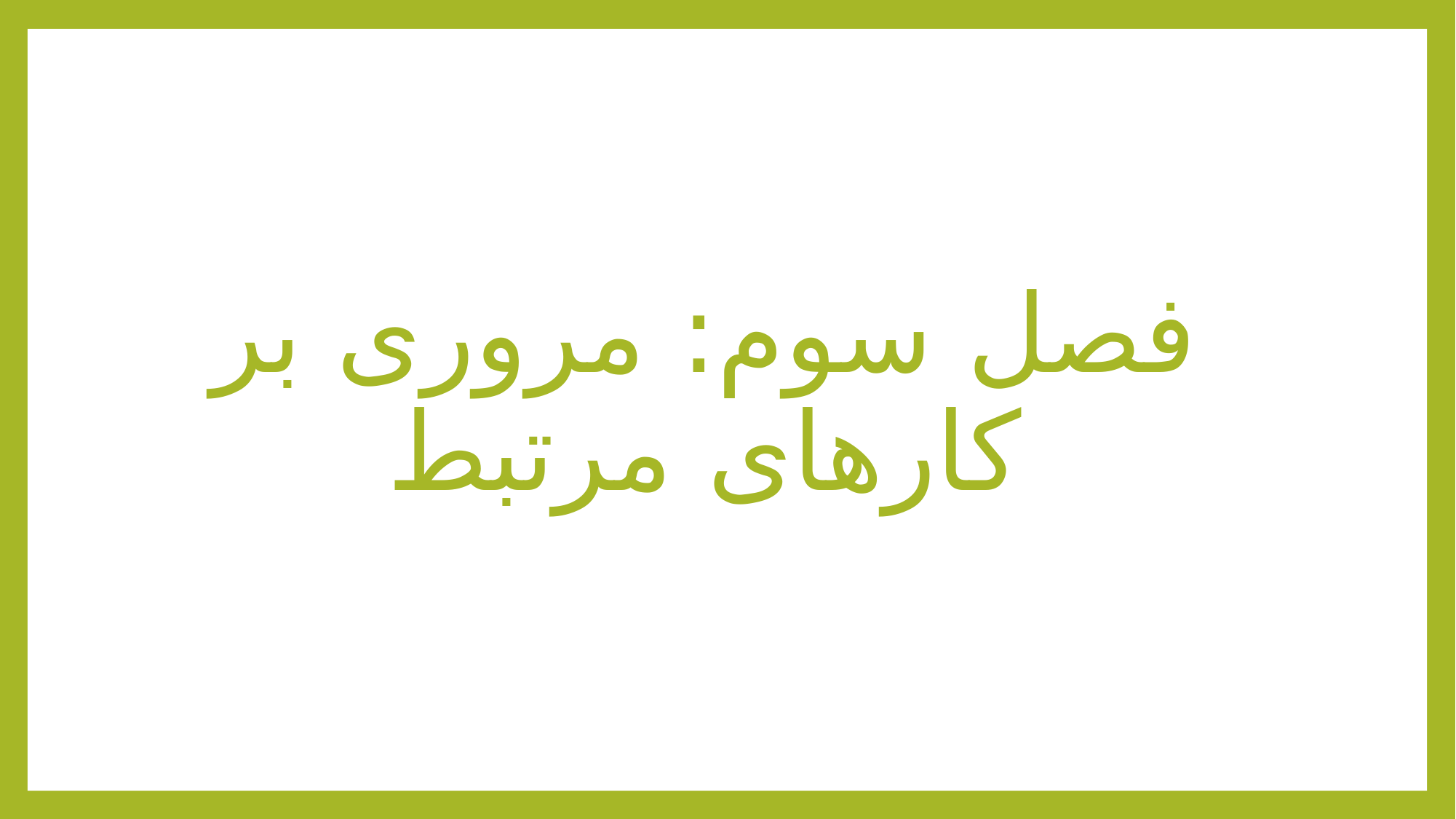

# فصل سوم: مروری بر کارهای مرتبط